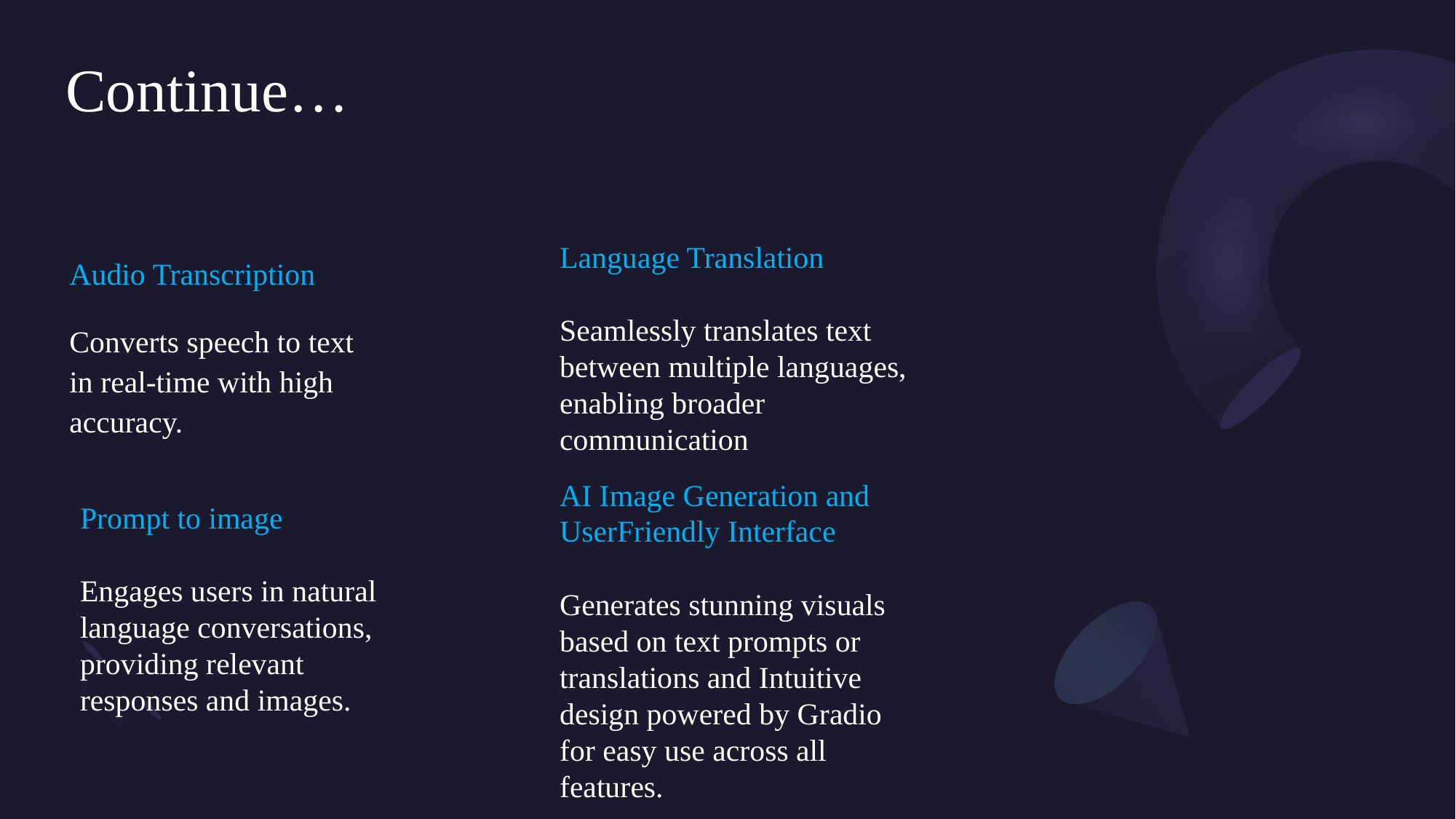

# Continue…
Language Translation

Seamlessly translates text between multiple languages, enabling broader communication
Audio Transcription
Converts speech to text in real-time with high accuracy.

AI Image Generation and UserFriendly Interface

Generates stunning visuals based on text prompts or translations and Intuitive design powered by Gradio for easy use across all features.
Prompt to image

Engages users in natural language conversations, providing relevant responses and images.